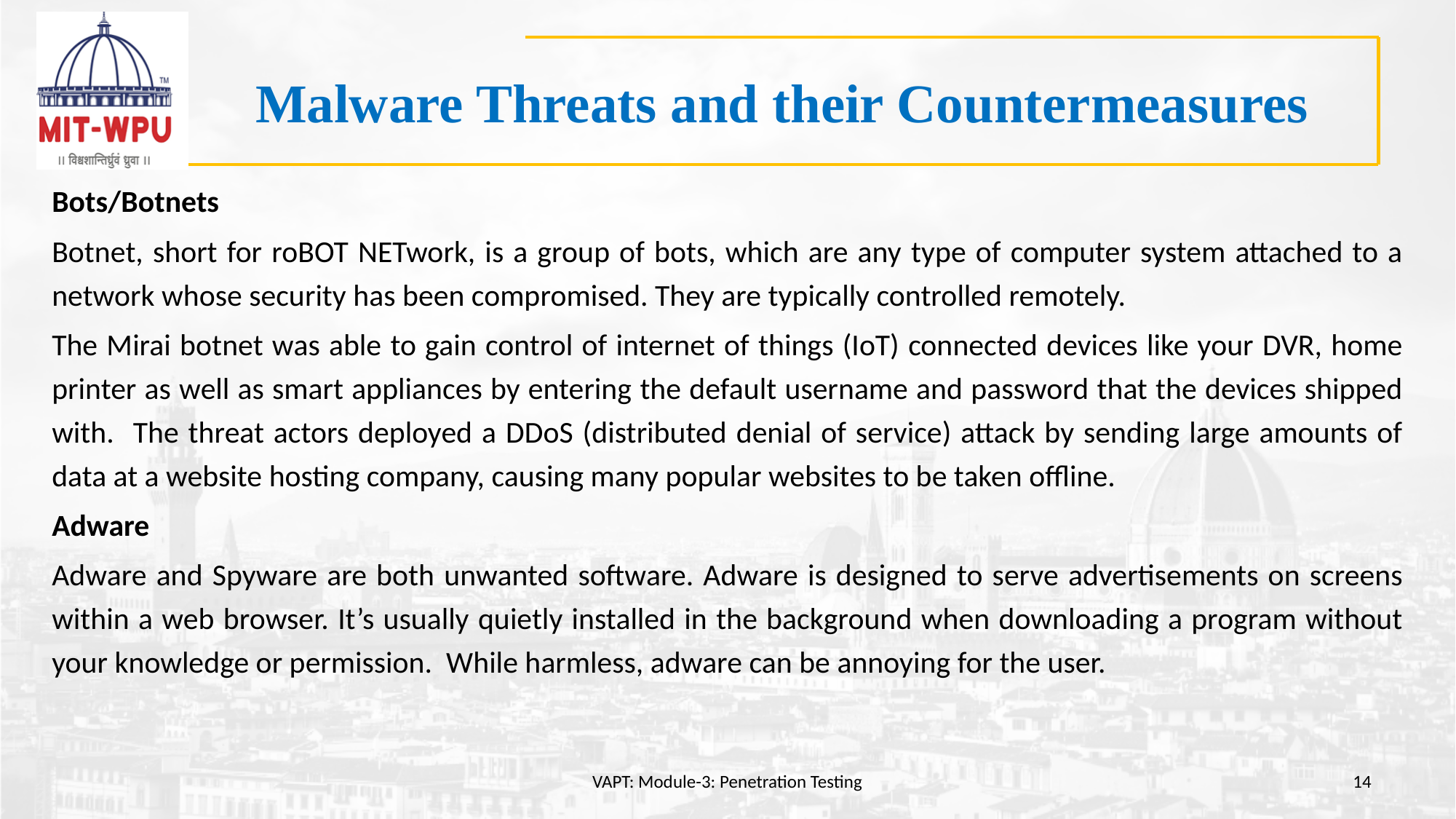

# Malware Threats and their Countermeasures
Bots/Botnets
Botnet, short for roBOT NETwork, is a group of bots, which are any type of computer system attached to a network whose security has been compromised. They are typically controlled remotely.
The Mirai botnet was able to gain control of internet of things (IoT) connected devices like your DVR, home printer as well as smart appliances by entering the default username and password that the devices shipped with.  The threat actors deployed a DDoS (distributed denial of service) attack by sending large amounts of data at a website hosting company, causing many popular websites to be taken offline.
Adware
Adware and Spyware are both unwanted software. Adware is designed to serve advertisements on screens within a web browser. It’s usually quietly installed in the background when downloading a program without your knowledge or permission.  While harmless, adware can be annoying for the user.

VAPT: Module-3: Penetration Testing
14